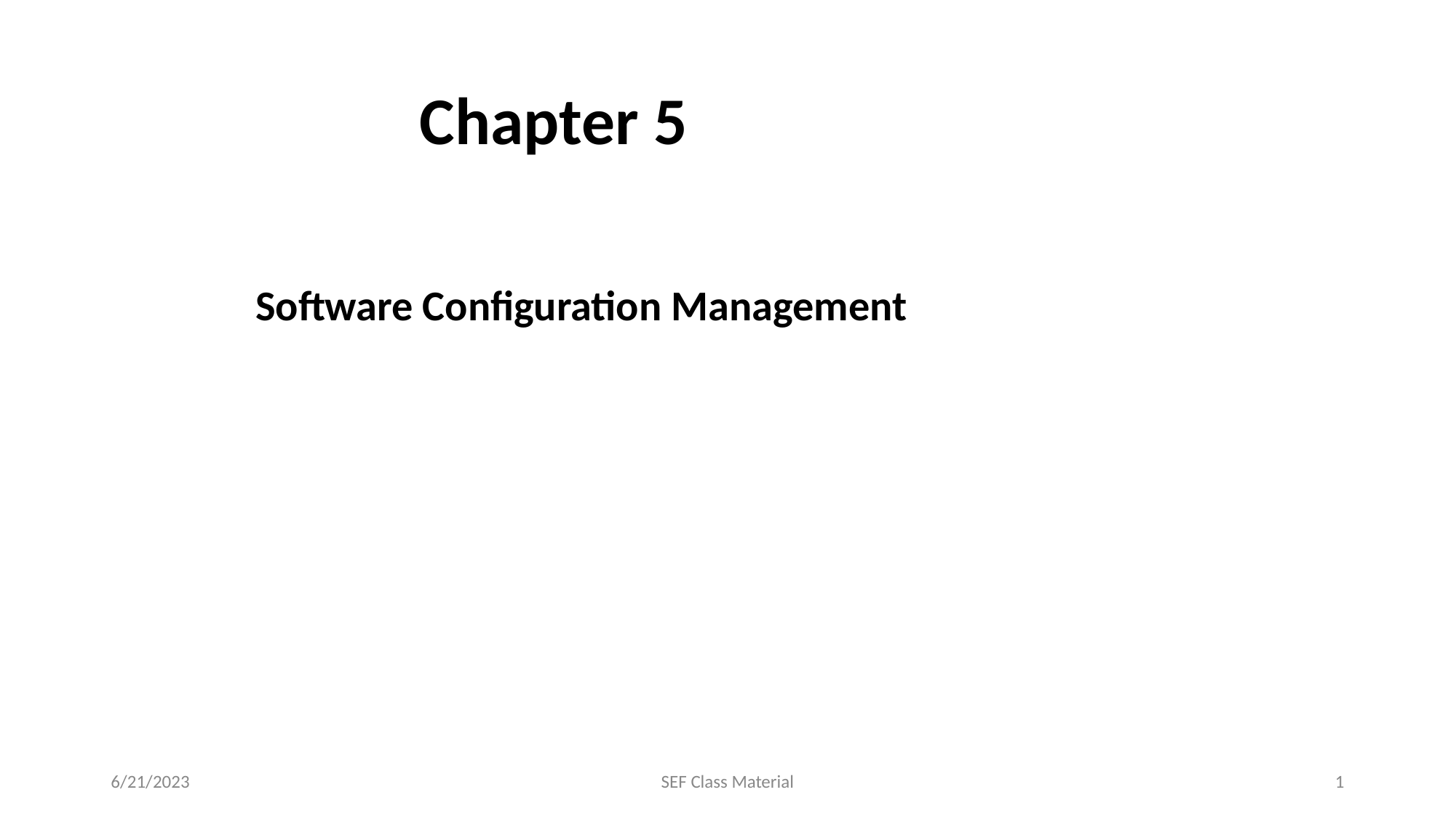

# Chapter 5

               Software Configuration Management
6/21/2023
SEF Class Material
1